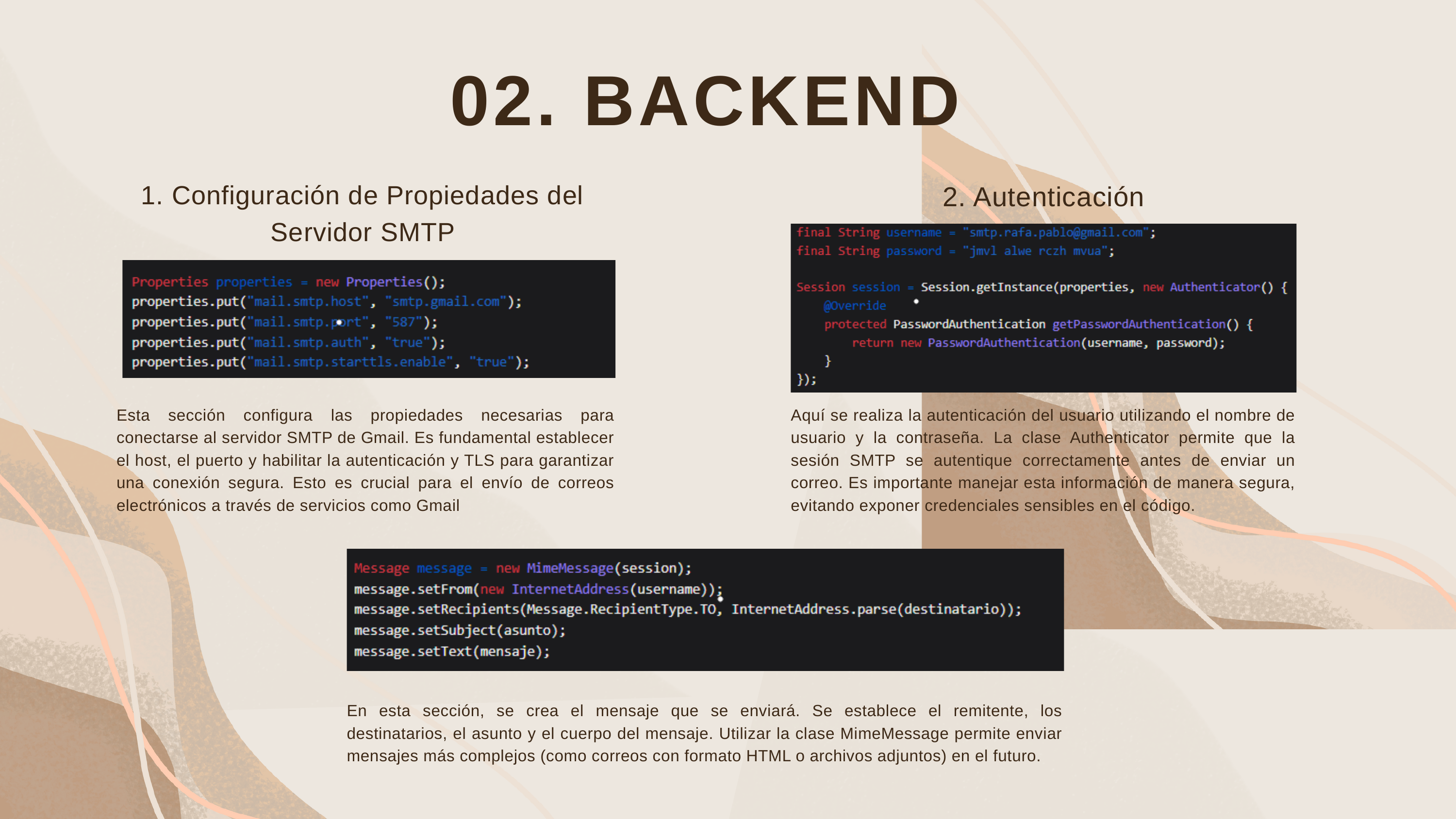

02. BACKEND
1. Configuración de Propiedades del Servidor SMTP
2. Autenticación

Esta sección configura las propiedades necesarias para conectarse al servidor SMTP de Gmail. Es fundamental establecer el host, el puerto y habilitar la autenticación y TLS para garantizar una conexión segura. Esto es crucial para el envío de correos electrónicos a través de servicios como Gmail
Aquí se realiza la autenticación del usuario utilizando el nombre de usuario y la contraseña. La clase Authenticator permite que la sesión SMTP se autentique correctamente antes de enviar un correo. Es importante manejar esta información de manera segura, evitando exponer credenciales sensibles en el código.

En esta sección, se crea el mensaje que se enviará. Se establece el remitente, los destinatarios, el asunto y el cuerpo del mensaje. Utilizar la clase MimeMessage permite enviar mensajes más complejos (como correos con formato HTML o archivos adjuntos) en el futuro.